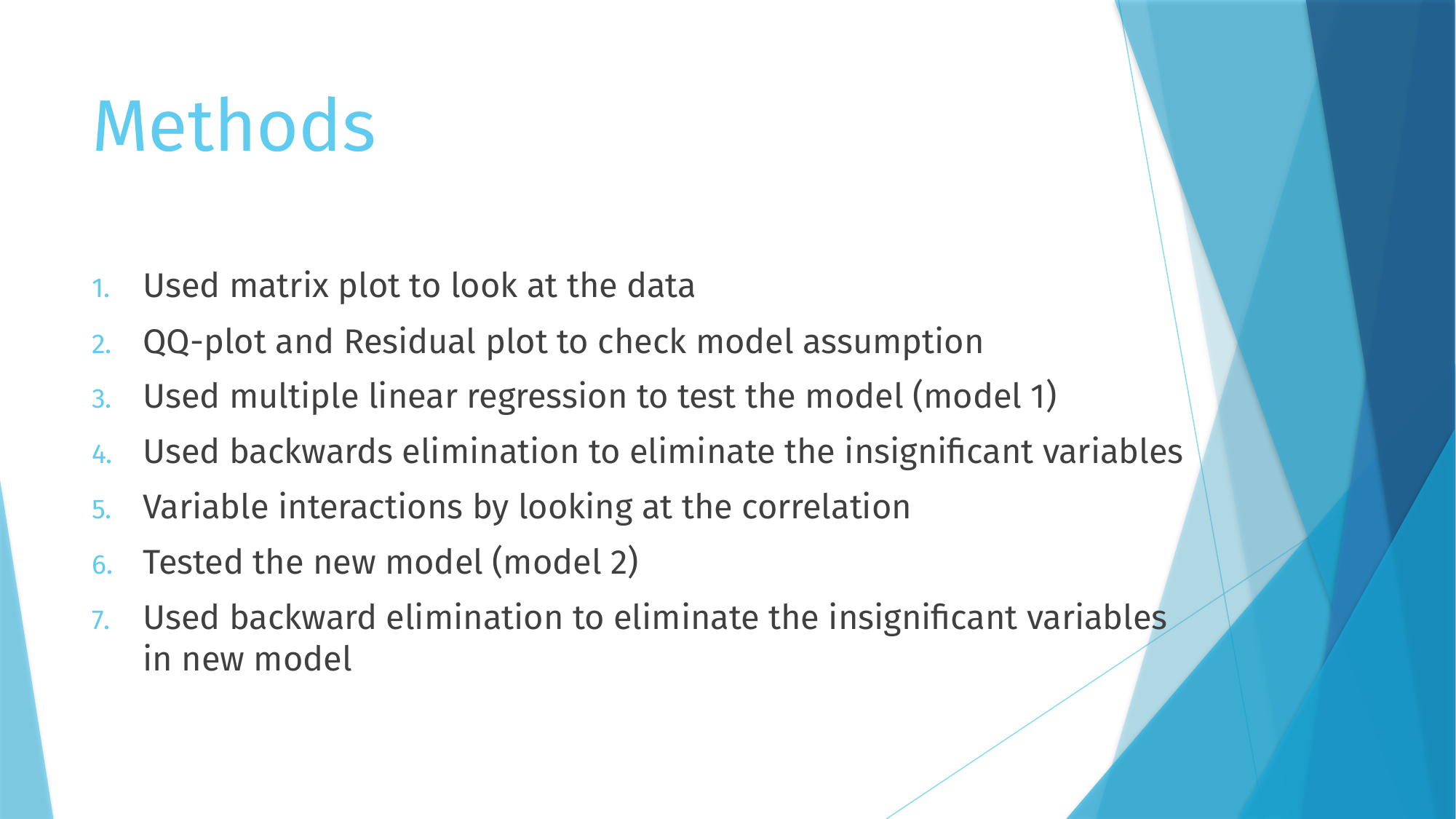

# Methods
Used matrix plot to look at the data
QQ-plot and Residual plot to check model assumption
Used multiple linear regression to test the model (model 1)
Used backwards elimination to eliminate the insignificant variables
Variable interactions by looking at the correlation
Tested the new model (model 2)
Used backward elimination to eliminate the insignificant variables in new model